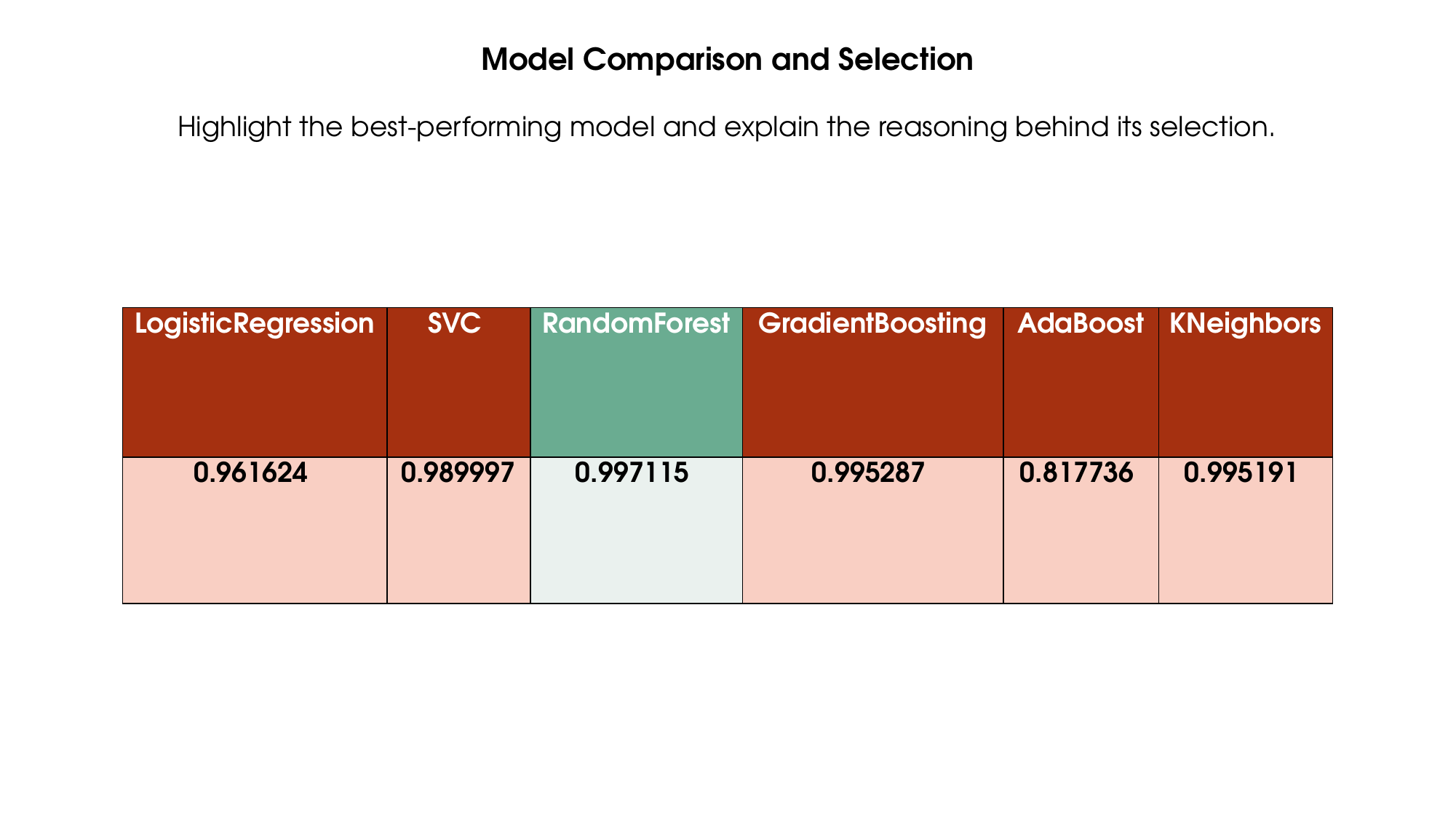

Model Comparison and Selection
﻿
Highlight the best-performing model and explain the reasoning behind its selection.

| LogisticRegression | SVC | RandomForest | GradientBoosting | AdaBoost | KNeighbors |
| --- | --- | --- | --- | --- | --- |
| 0.961624 | 0.989997 | 0.997115 | 0.995287 | 0.817736 | 0.995191 |